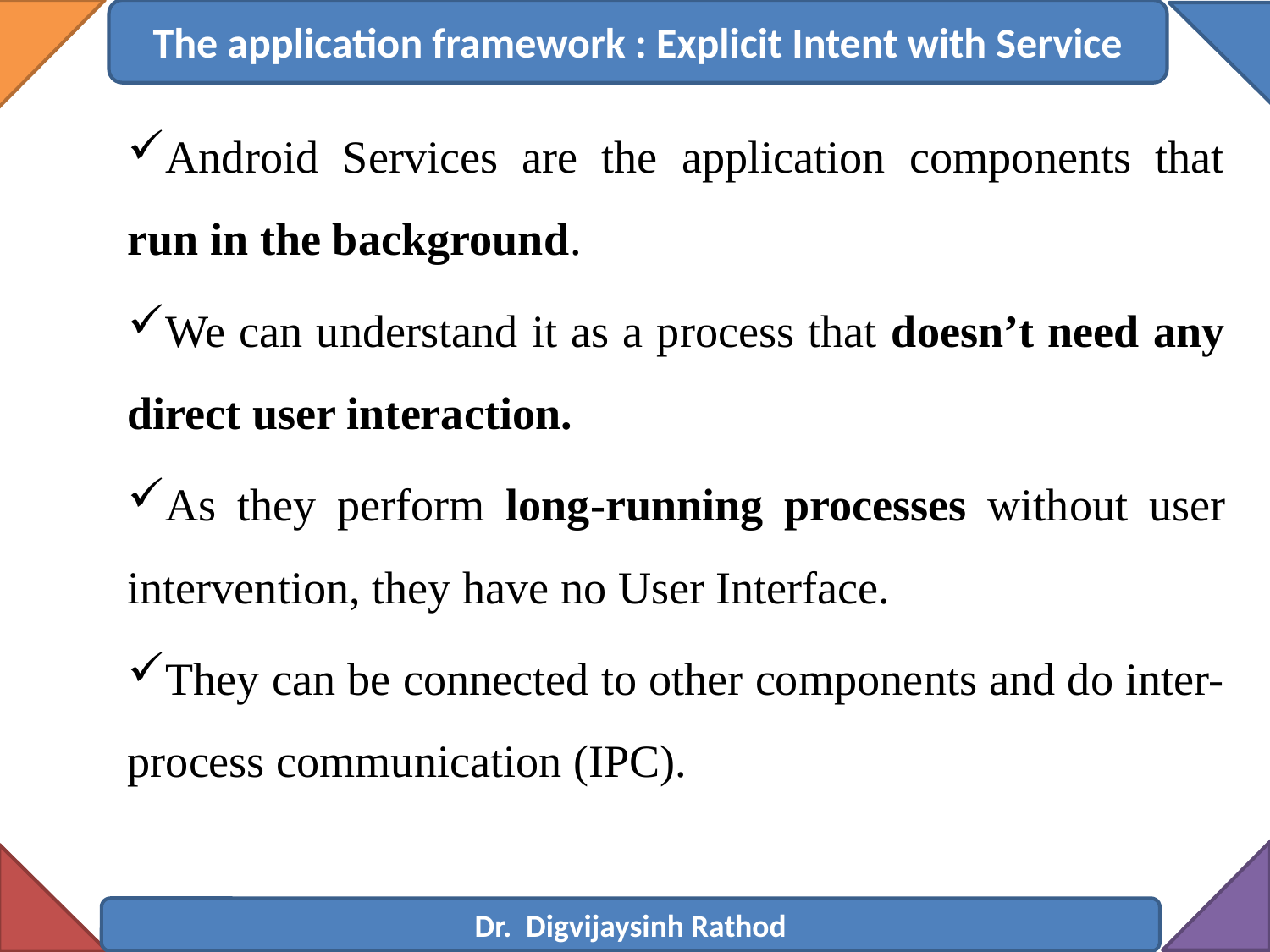

The application framework : Explicit Intent with Service

Android Services are the application components that run in the background.
We can understand it as a process that doesn’t need any direct user interaction.
As they perform long-running processes without user intervention, they have no User Interface.
They can be connected to other components and do inter-process communication (IPC).

Dr.  Digvijaysinh Rathod